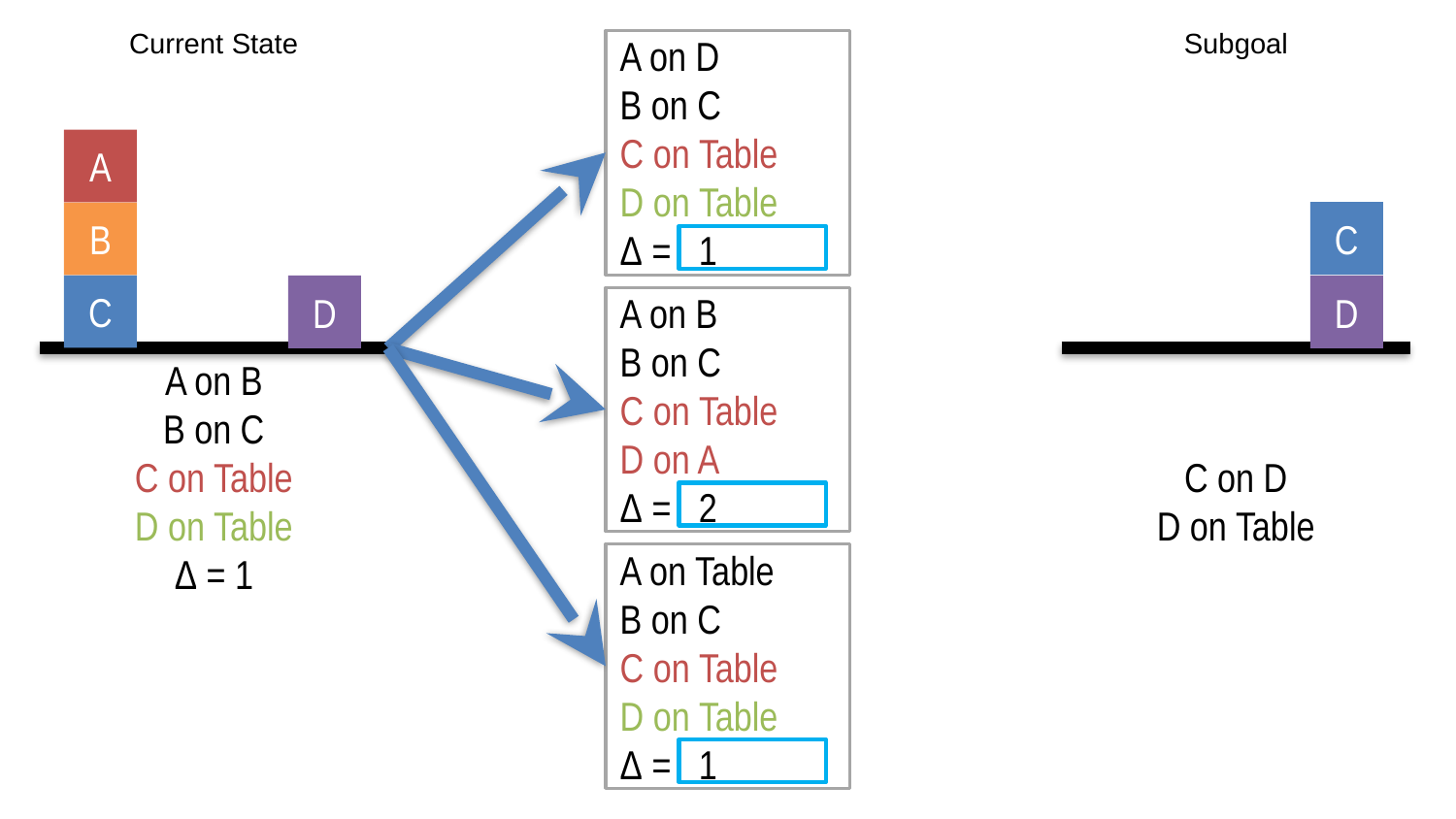

Current State
Subgoal
A on D
B on C
C on Table
D on Table
Δ =   1
A
C
B

C
D
D
A on B
B on C
C on Table
D on A
Δ =   2
A on B
B on C
C on Table
D on Table
Δ = 1

C on D
D on Table

A on Table
B on C
C on Table
D on Table
Δ =   1